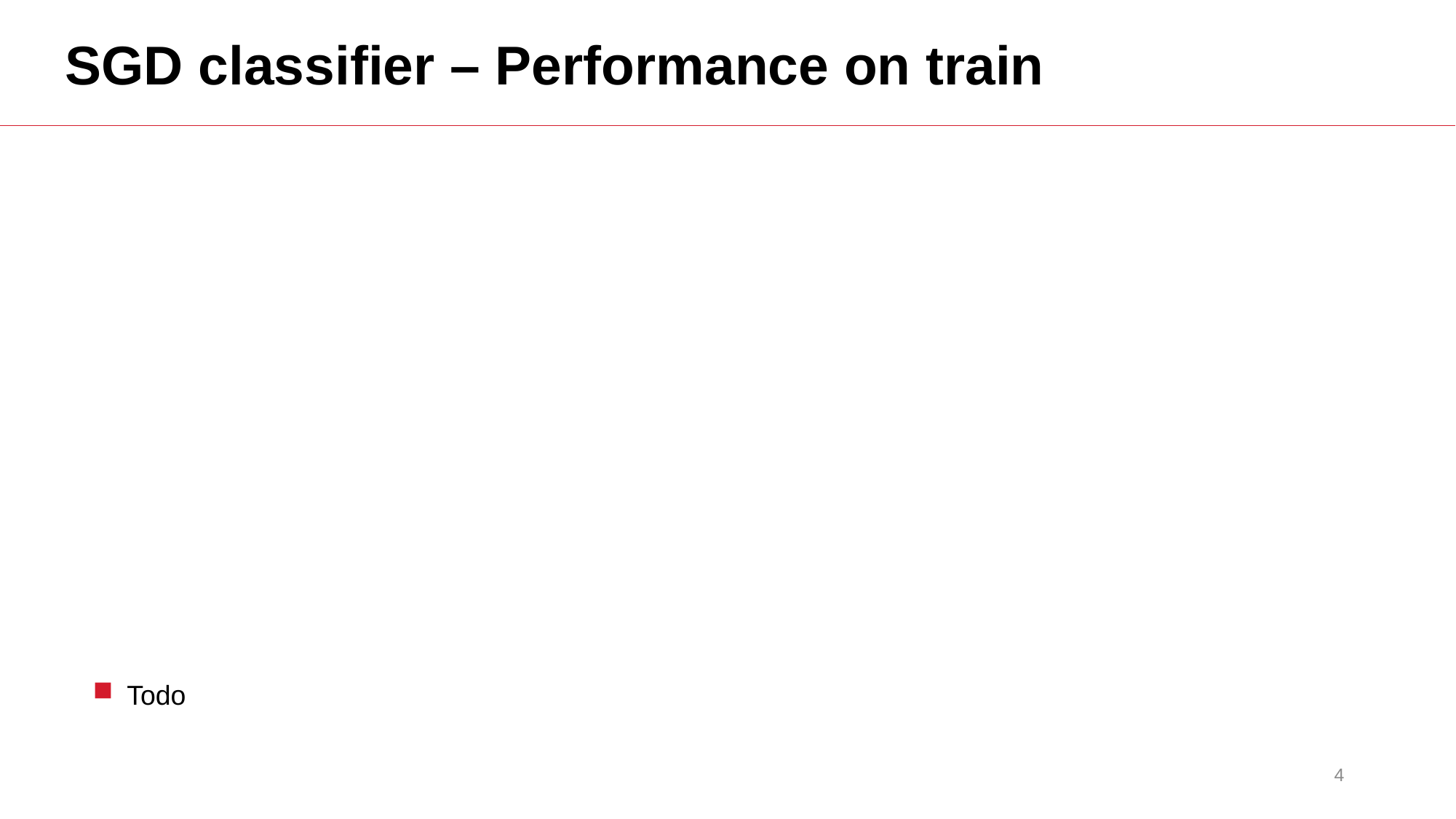

SGD classifier – Performance on train

Todo
4